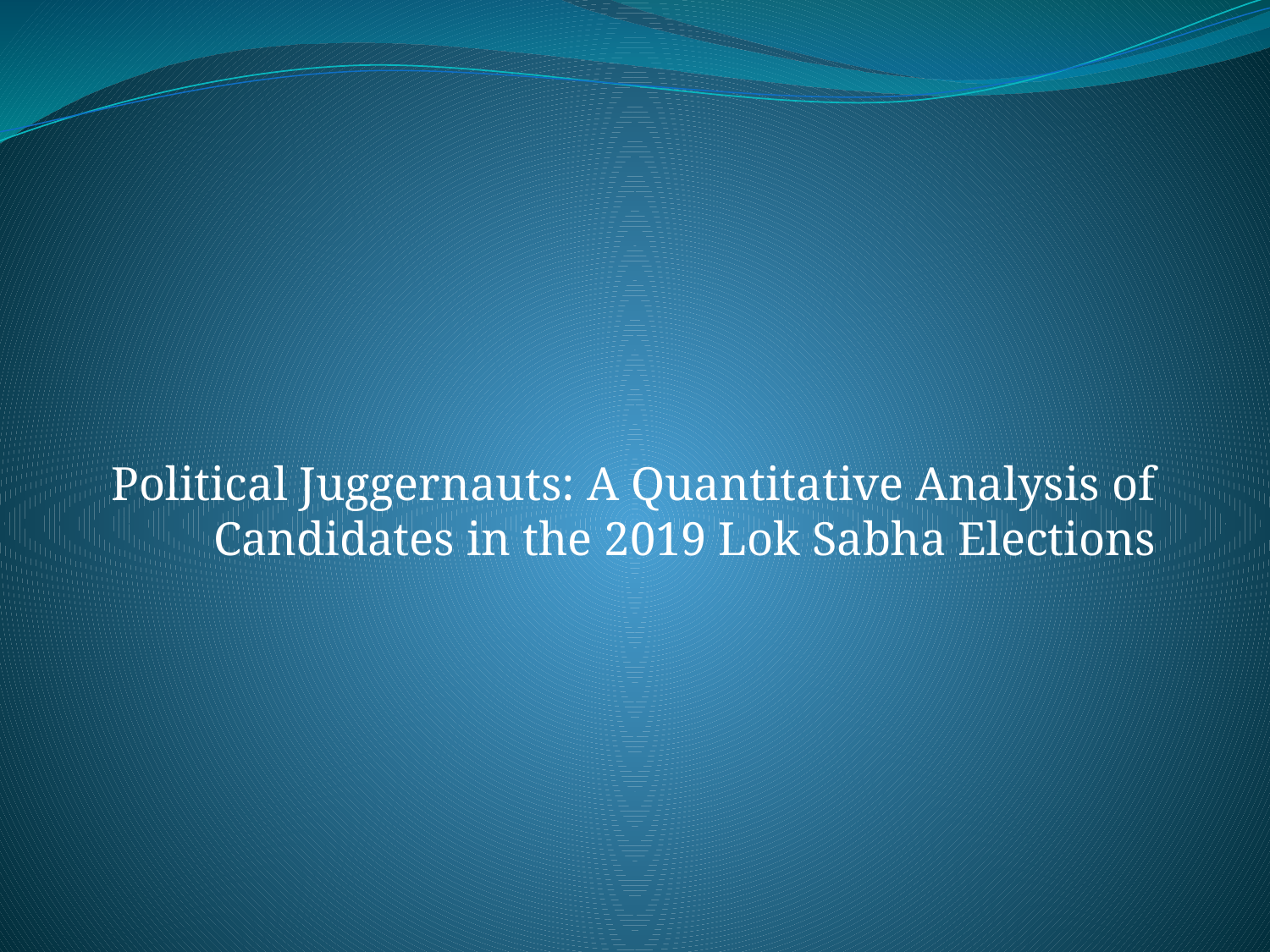

Political Juggernauts: A Quantitative Analysis of Candidates in the 2019 Lok Sabha Elections